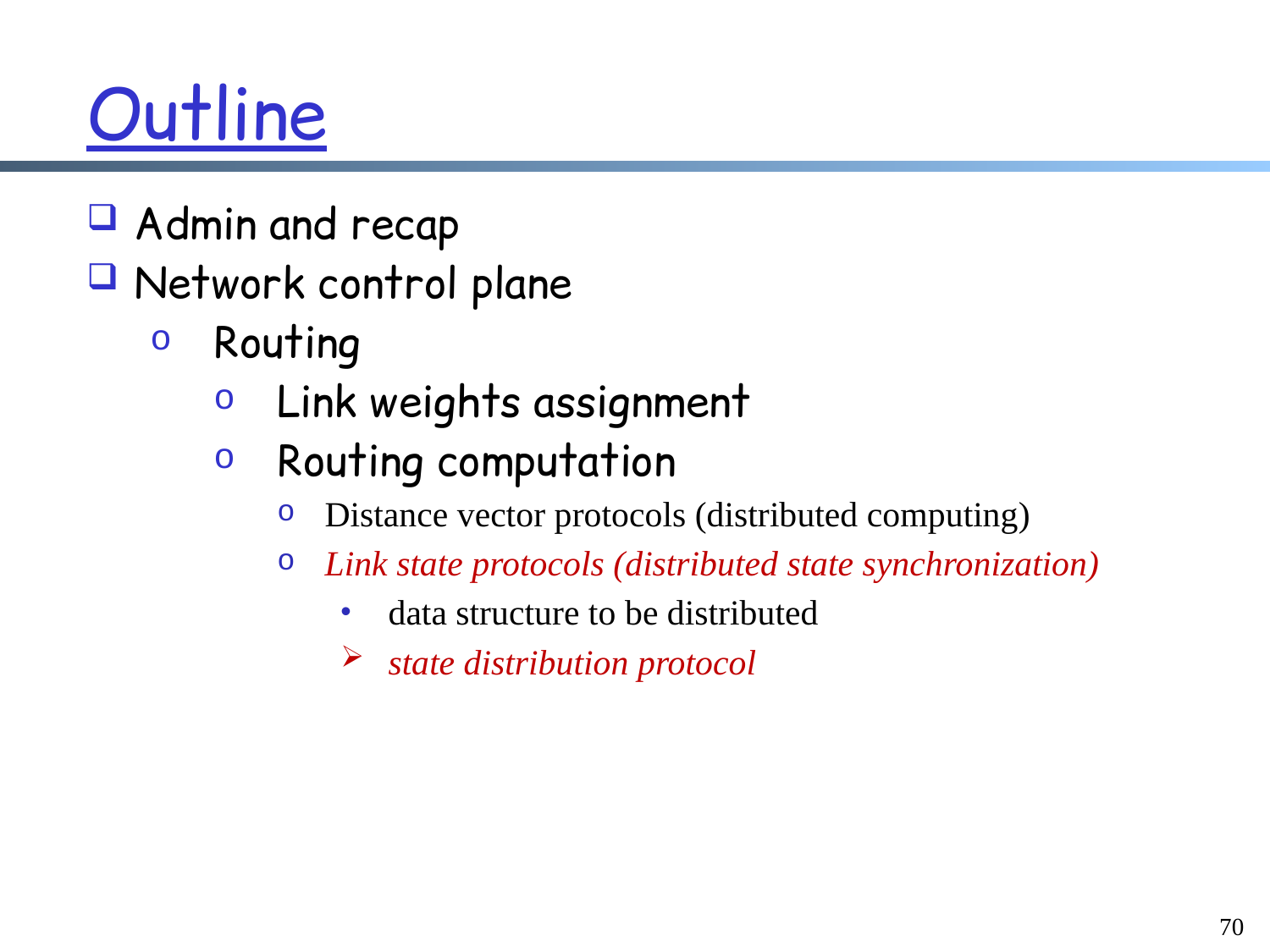

Outline
Admin and recap
Network control plane
Routing
Link weights assignment
Routing computation
Distance vector protocols (distributed computing)
Link state protocols (distributed state synchronization)
data structure to be distributed
state distribution protocol

70